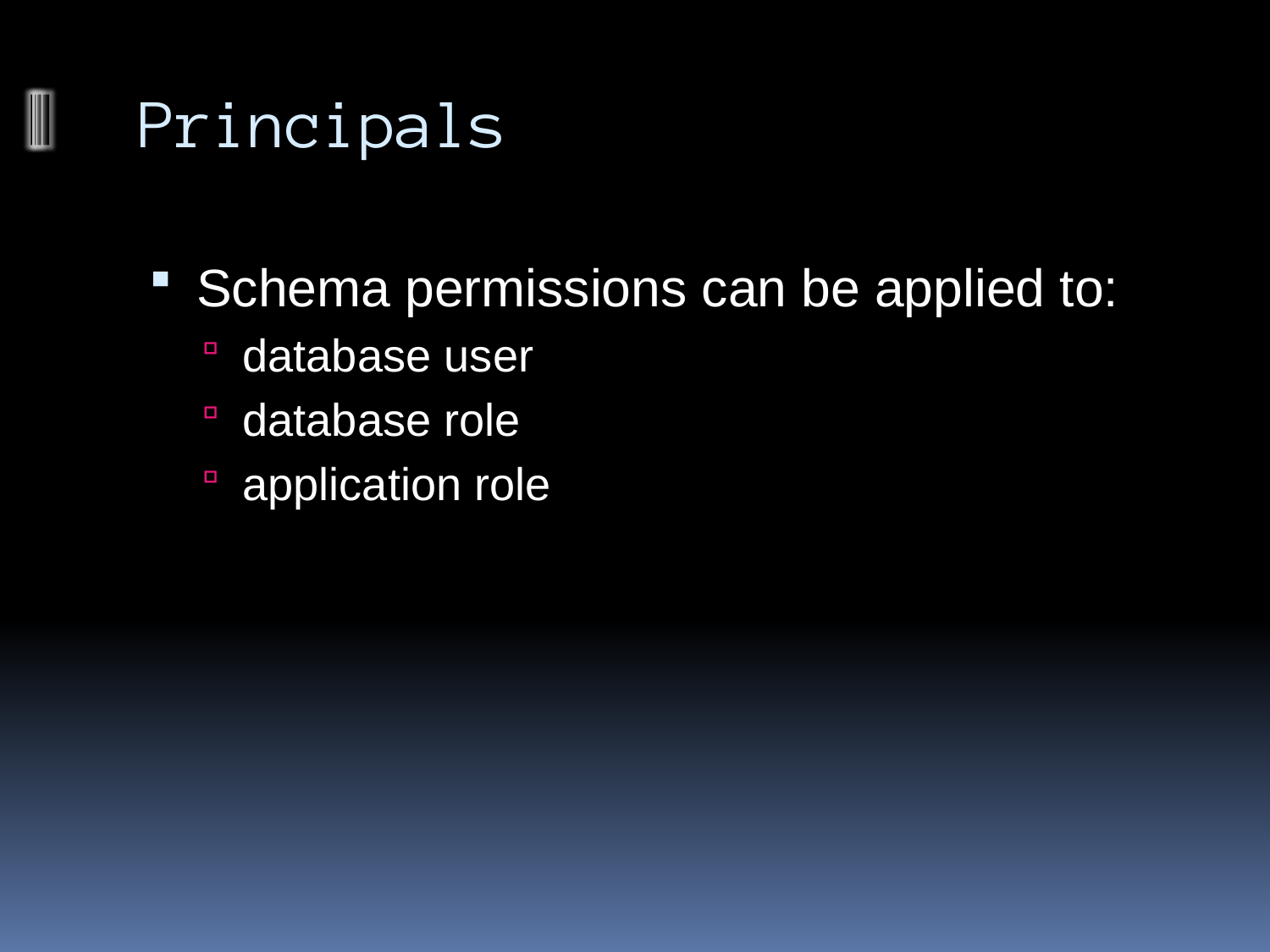

# Principals
Schema permissions can be applied to:
database user
database role
application role